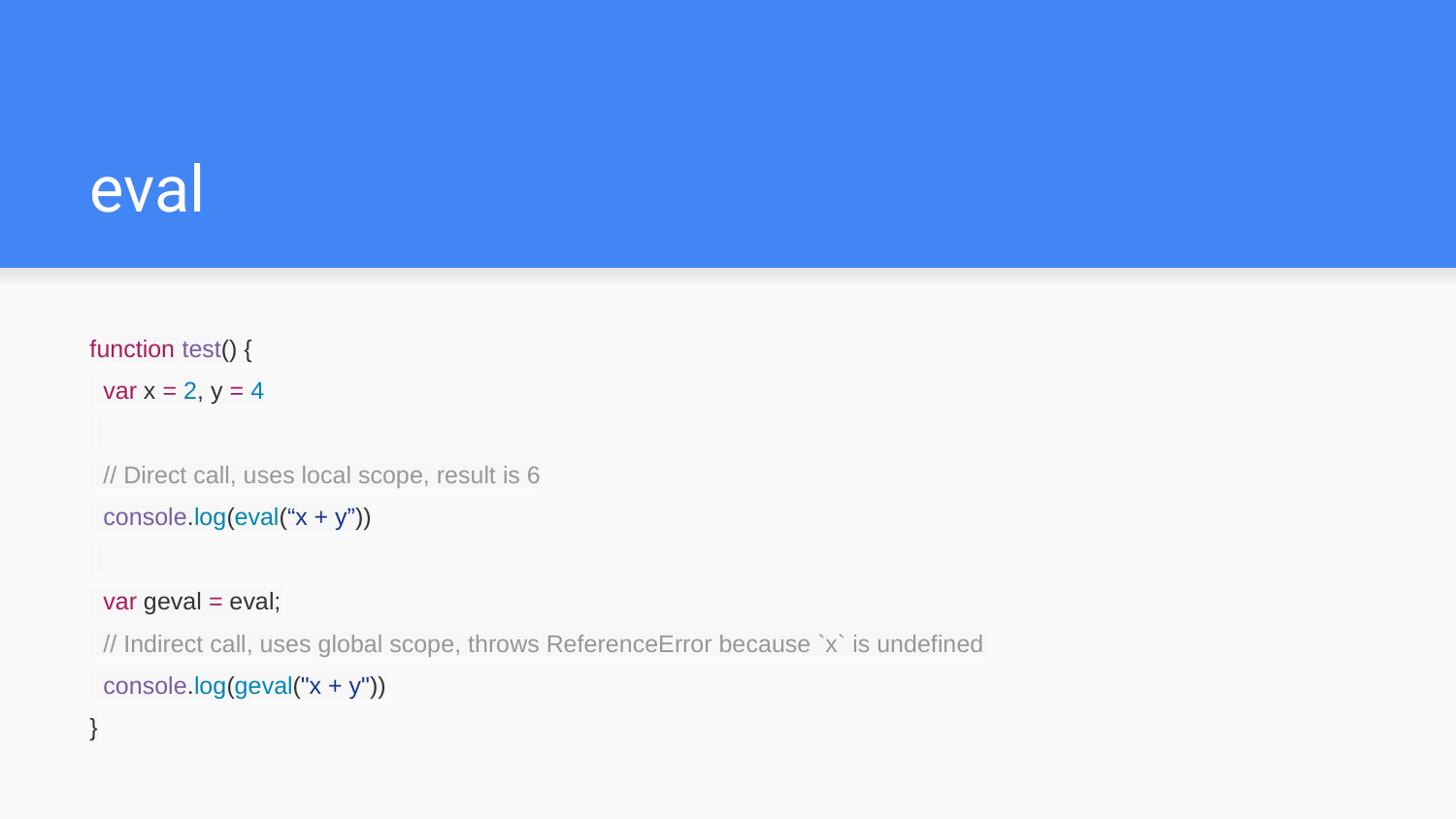

# eval
function test() {
  var x = 2, y = 4
  // Direct call, uses local scope, result is 6
  console.log(eval(“x + y”))
  var geval = eval;
  // Indirect call, uses global scope, throws ReferenceError because `x` is undefined
  console.log(geval("x + y"))
}